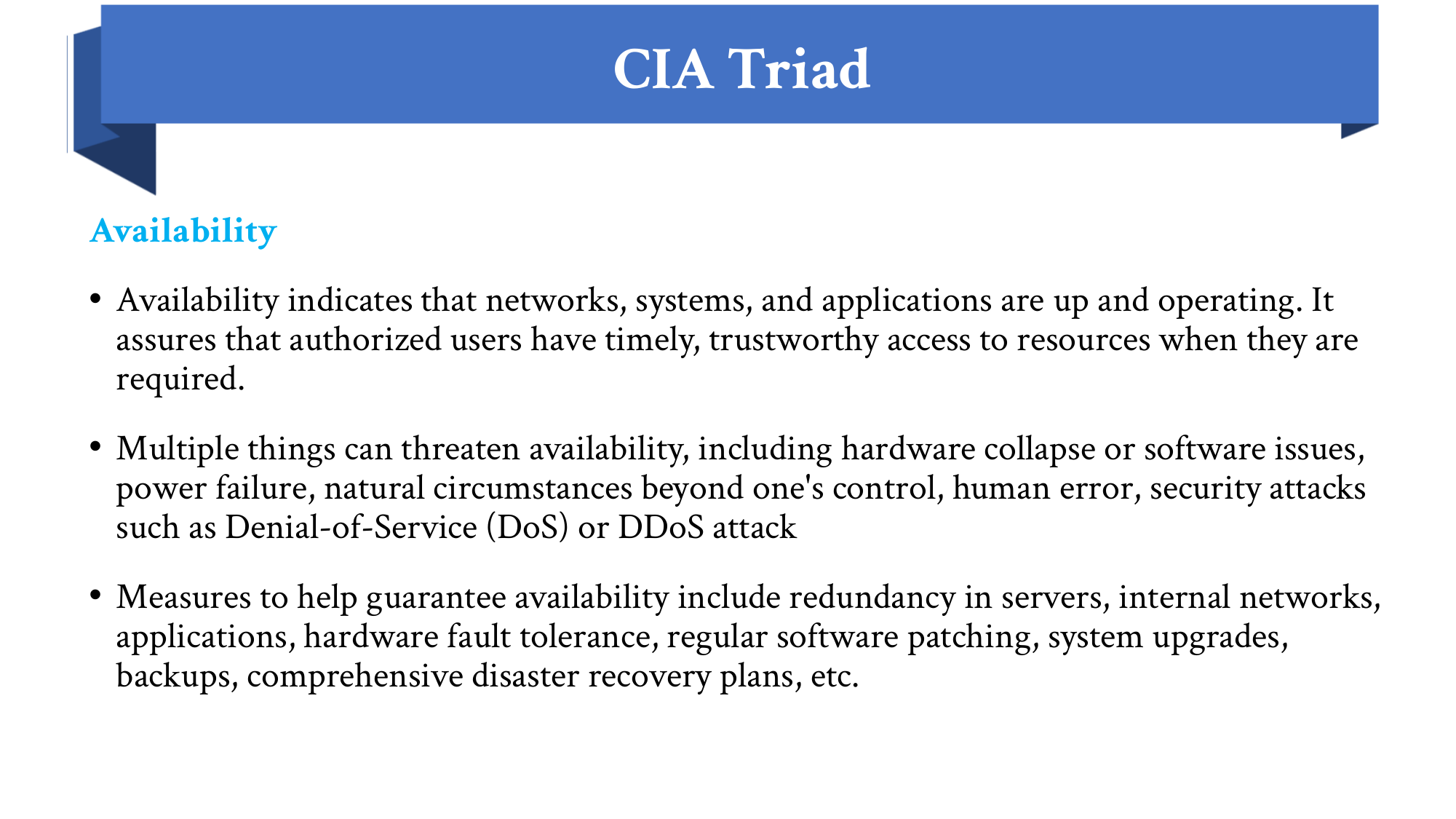

# CIA Triad
Availability
Availability indicates that networks, systems, and applications are up and operating. It assures that authorized users have timely, trustworthy access to resources when they are required.
Multiple things can threaten availability, including hardware collapse or software issues, power failure, natural circumstances beyond one's control, human error, security attacks such as Denial-of-Service (DoS) or DDoS attack
Measures to help guarantee availability include redundancy in servers, internal networks, applications, hardware fault tolerance, regular software patching, system upgrades, backups, comprehensive disaster recovery plans, etc.